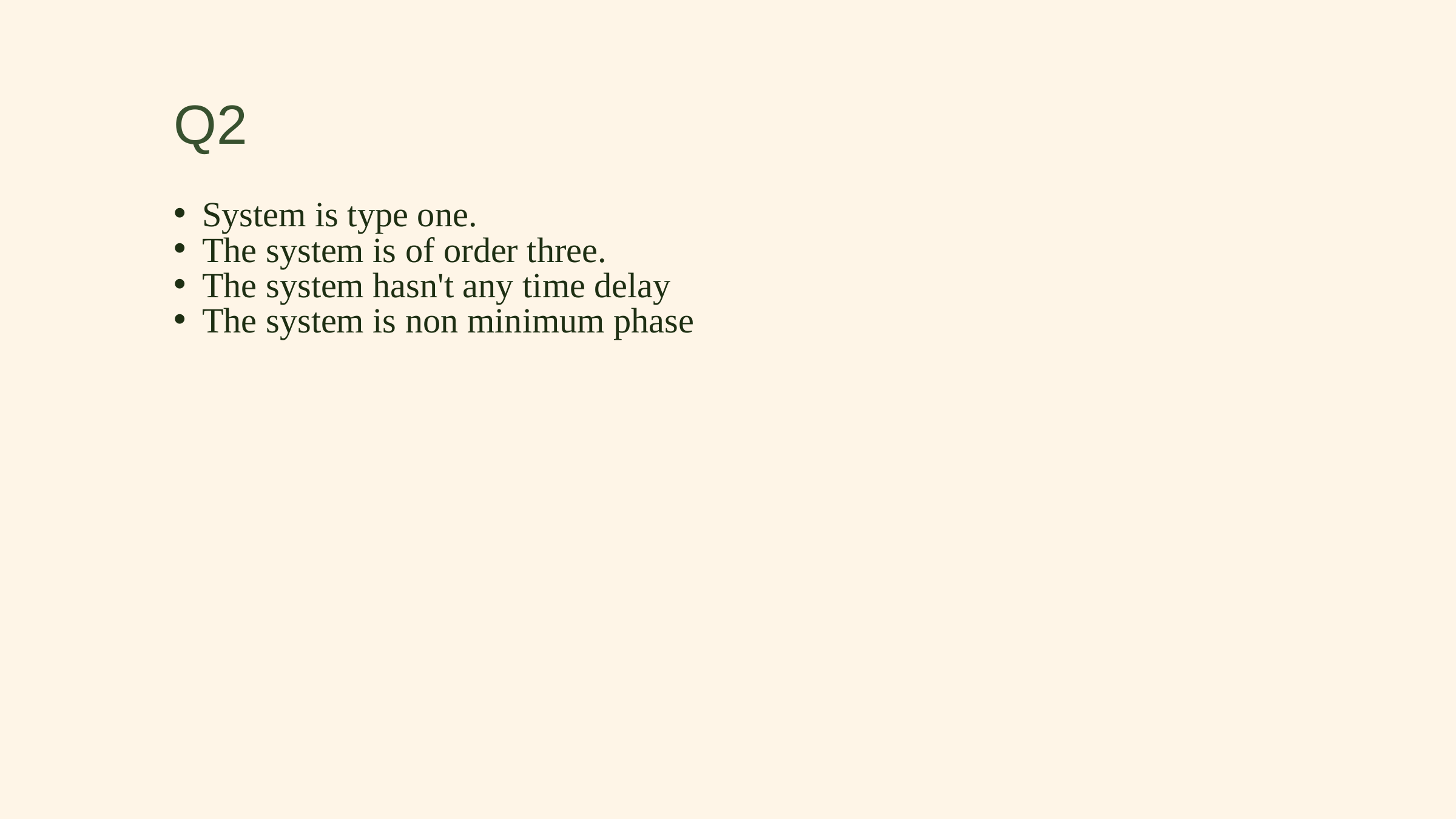

Q2

System is type one.
The system is of order three.
The system hasn't any time delay
The system is non minimum phase